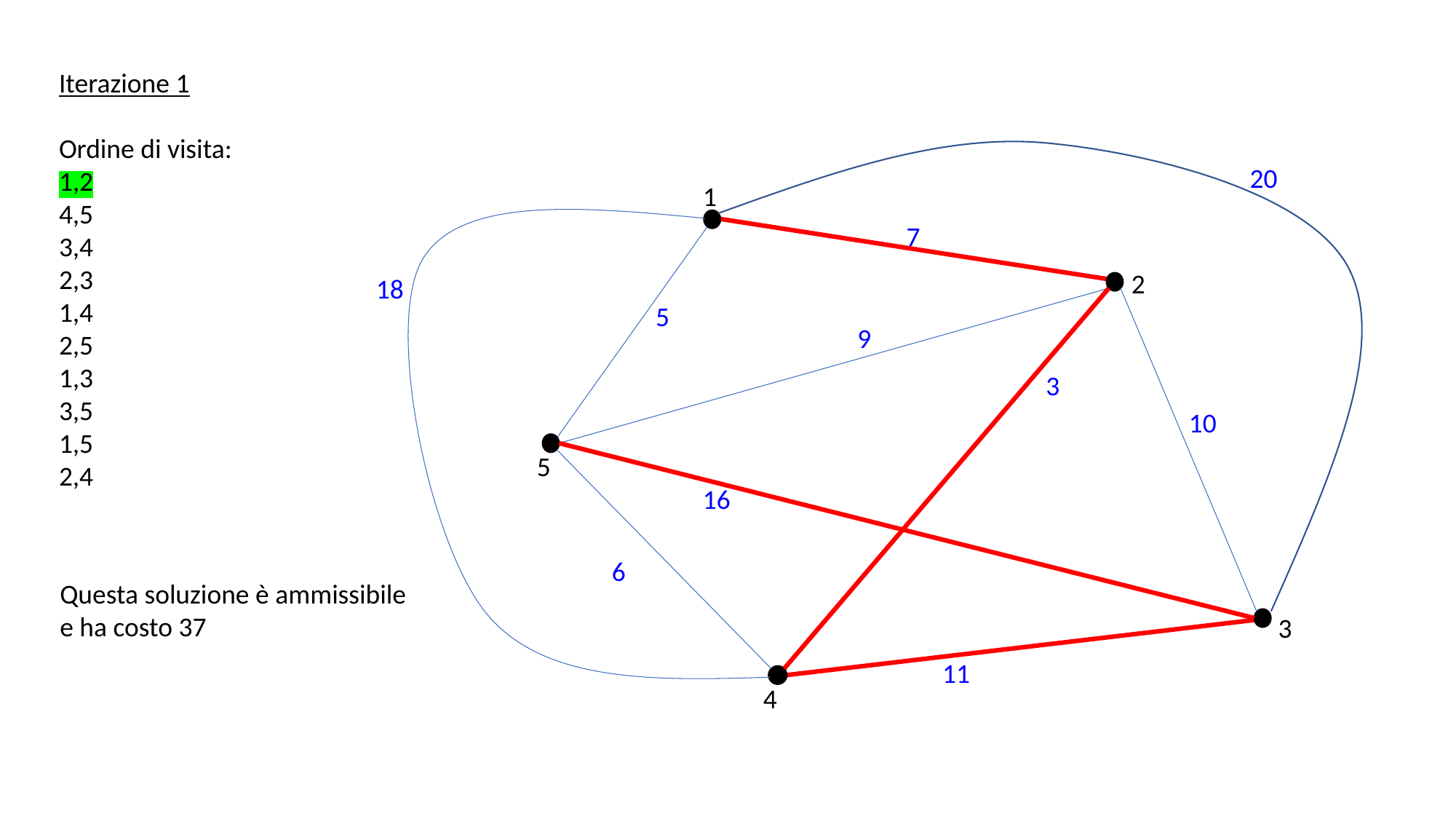

Iterazione 1

Ordine di visita:
1,2
4,5
3,4
2,3
1,4
2,5
1,3
3,5
1,5
2,4

20
1

7
2
18

5
9
3
10

5
16
6
Questa soluzione è ammissibile
e ha costo 37
3

11

4